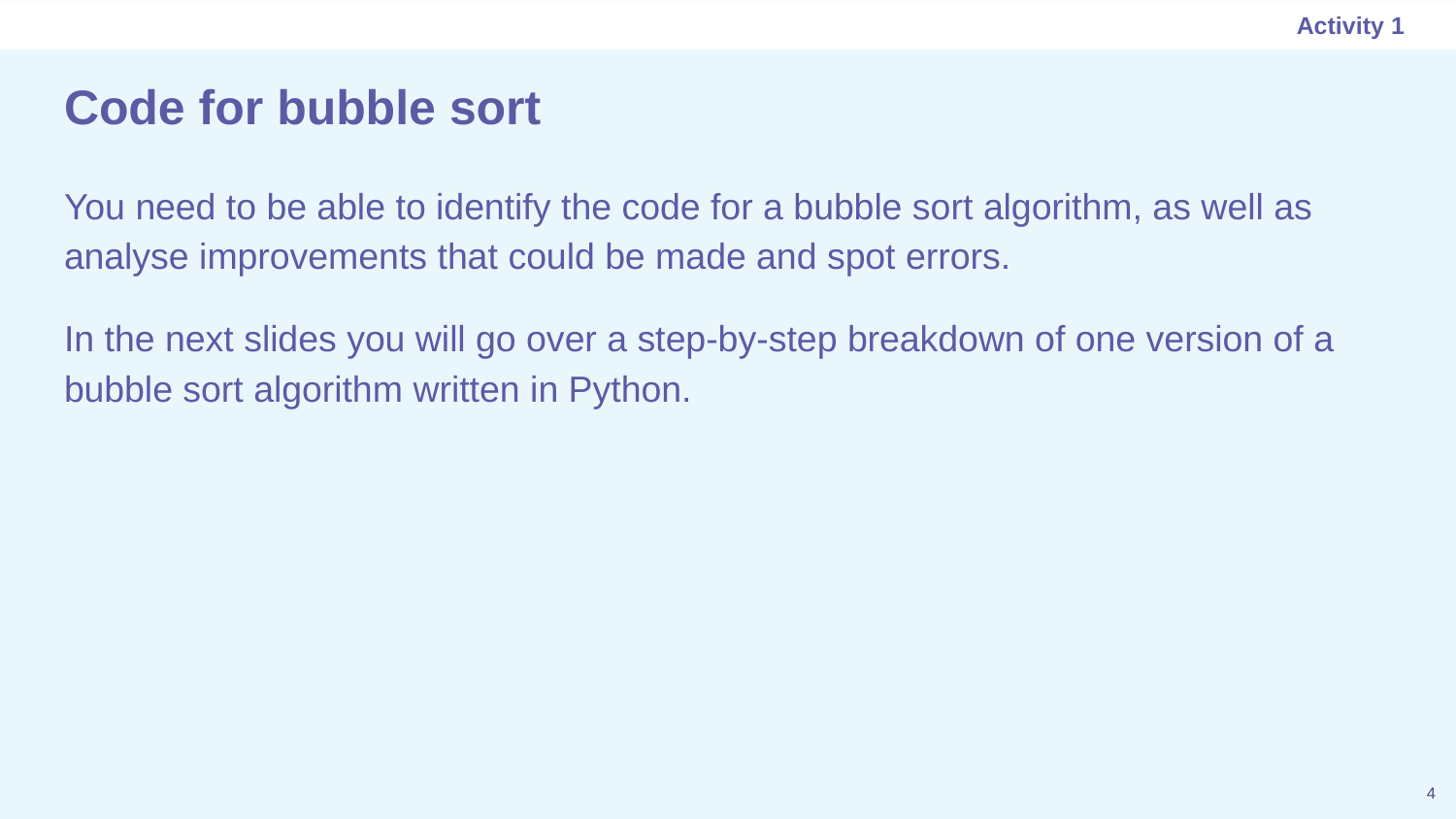

Activity 1
# Code for bubble sort
You need to be able to identify the code for a bubble sort algorithm, as well as analyse improvements that could be made and spot errors.
In the next slides you will go over a step-by-step breakdown of one version of a bubble sort algorithm written in Python.
4